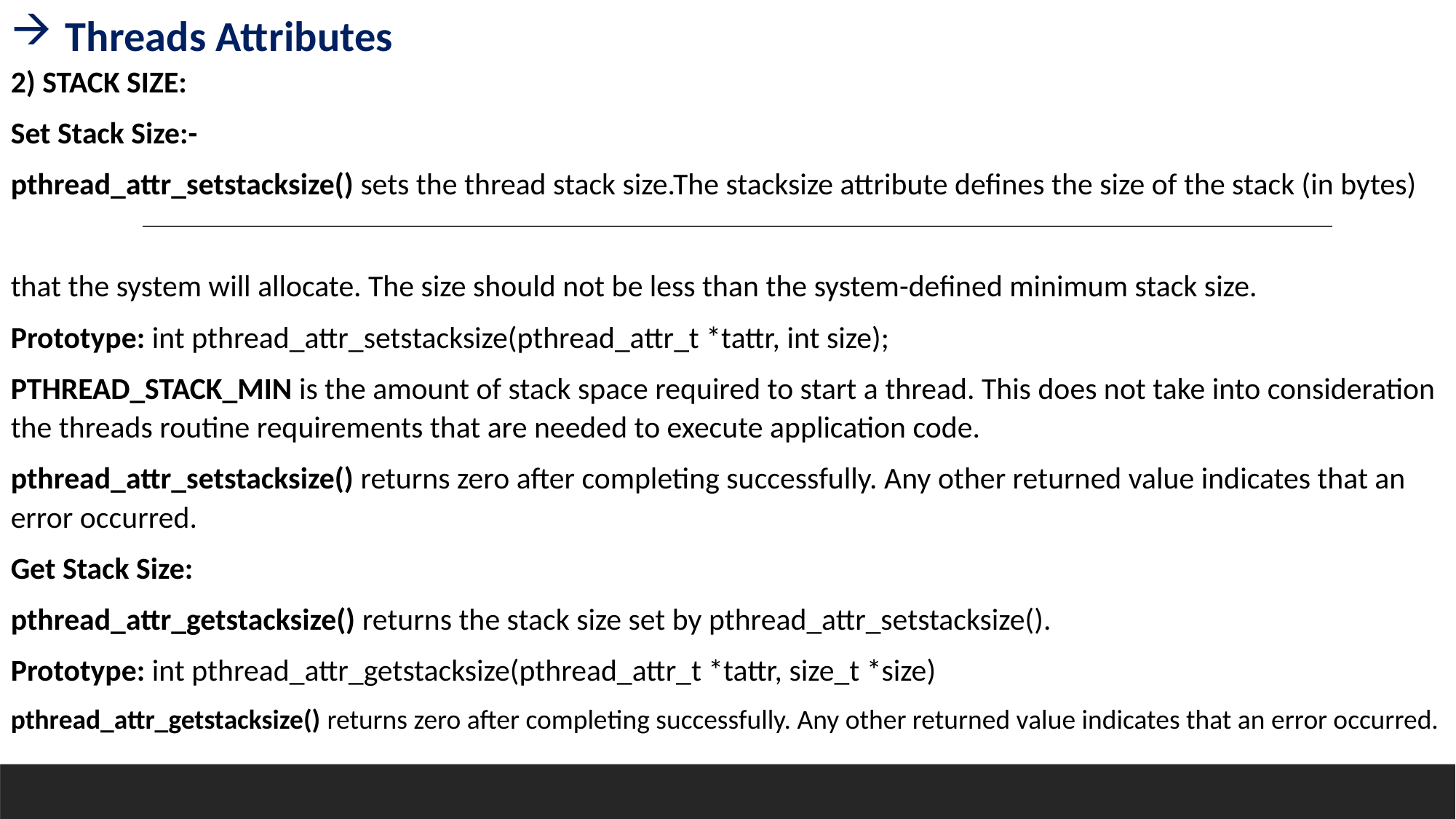

Threads Attributes
2) STACK SIZE:
Set Stack Size:-
pthread_attr_setstacksize() sets the thread stack size.The stacksize attribute defines the size of the stack (in bytes)

that the system will allocate. The size should not be less than the system-defined minimum stack size.
Prototype: int pthread_attr_setstacksize(pthread_attr_t *tattr, int size);
PTHREAD_STACK_MIN is the amount of stack space required to start a thread. This does not take into consideration the threads routine requirements that are needed to execute application code.
pthread_attr_setstacksize() returns zero after completing successfully. Any other returned value indicates that an error occurred.
Get Stack Size:
pthread_attr_getstacksize() returns the stack size set by pthread_attr_setstacksize().
Prototype: int pthread_attr_getstacksize(pthread_attr_t *tattr, size_t *size)
pthread_attr_getstacksize() returns zero after completing successfully. Any other returned value indicates that an error occurred.